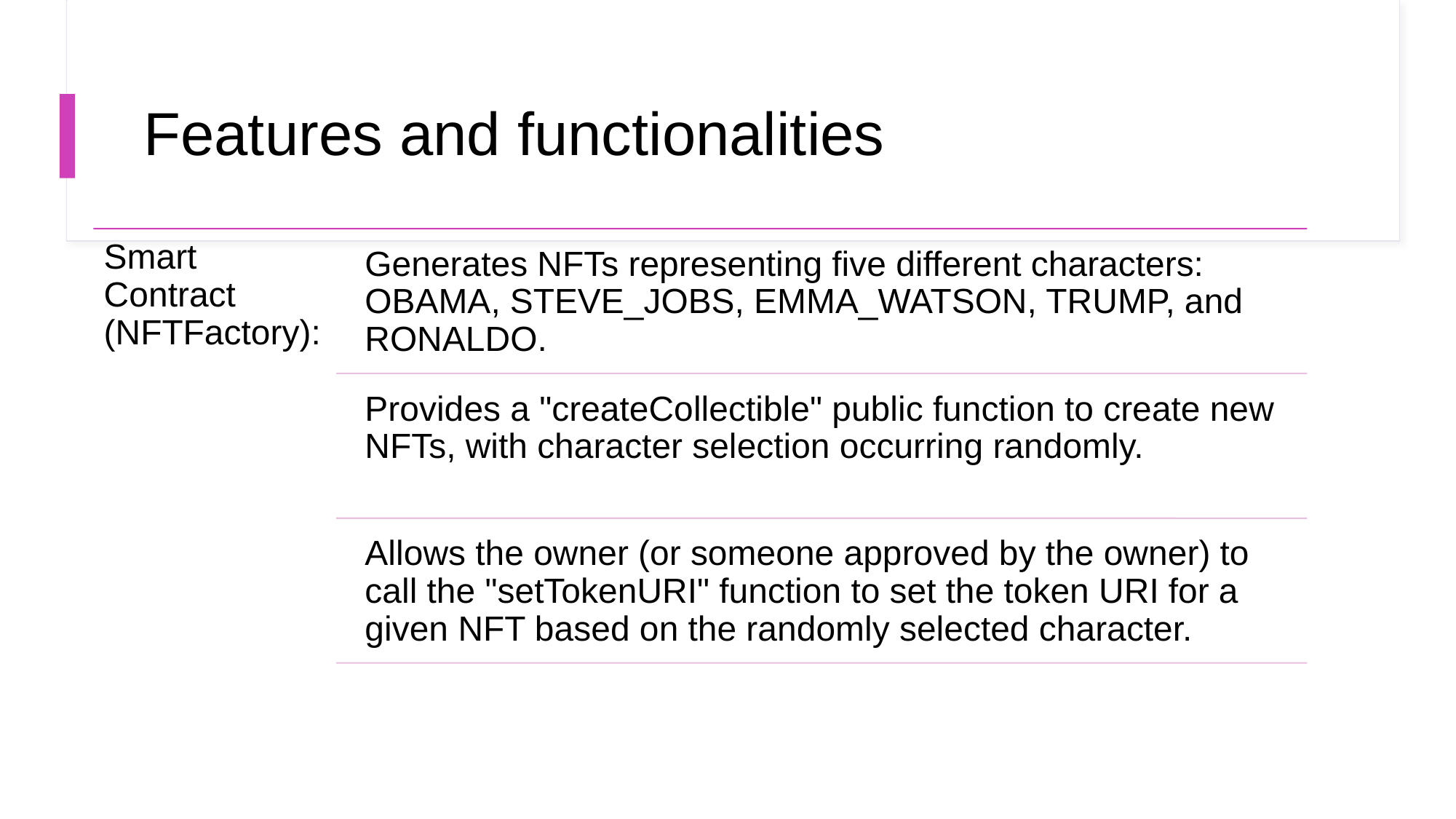

# Features and functionalities
Smart Contract (NFTFactory):
Generates NFTs representing five different characters: OBAMA, STEVE_JOBS, EMMA_WATSON, TRUMP, and RONALDO.
Provides a "createCollectible" public function to create new NFTs, with character selection occurring randomly.
Allows the owner (or someone approved by the owner) to call the "setTokenURI" function to set the token URI for a given NFT based on the randomly selected character.